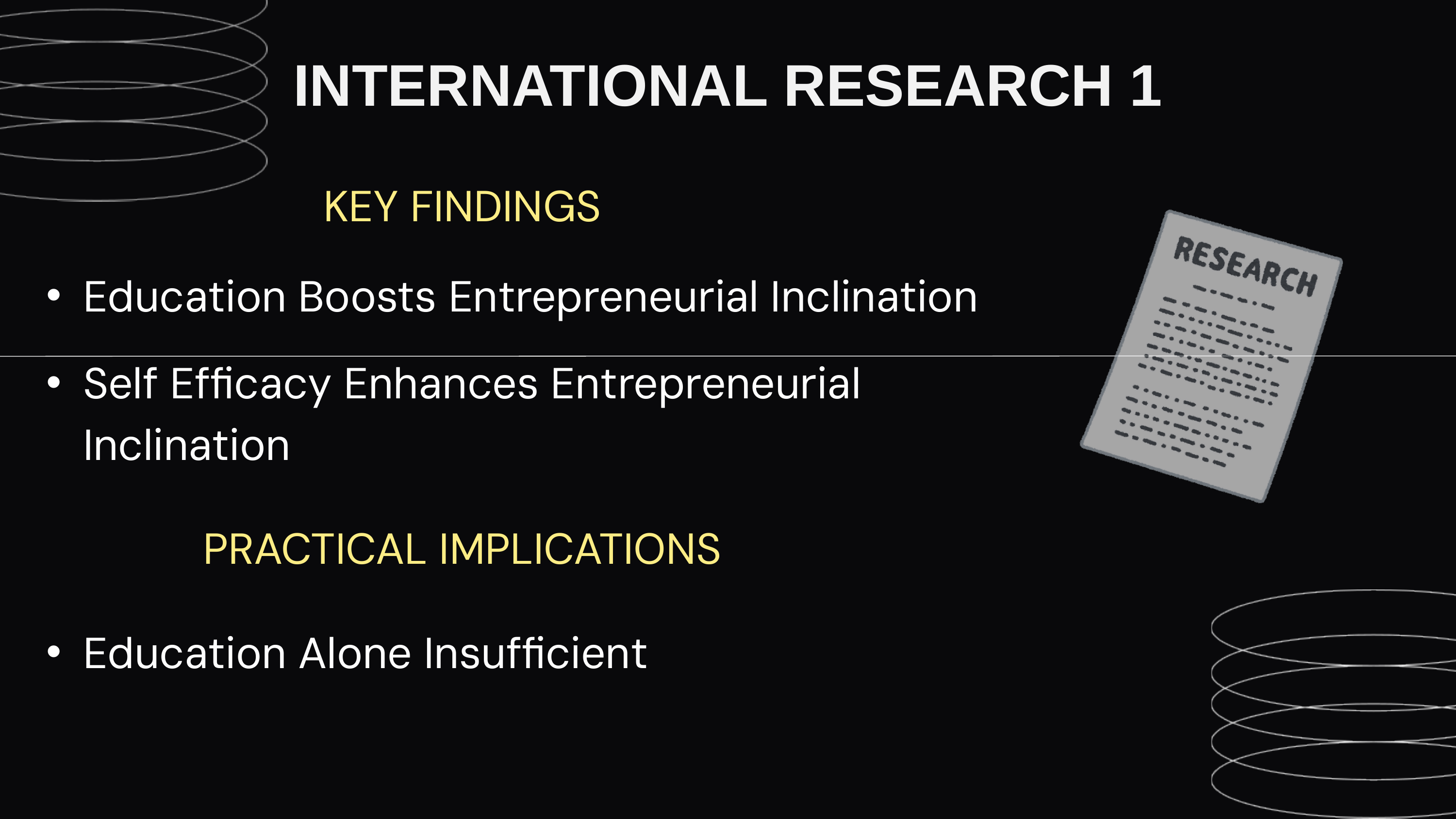

INTERNATIONAL RESEARCH 1
KEY FINDINGS

Education Boosts Entrepreneurial Inclination
Self Efficacy Enhances Entrepreneurial Inclination

PRACTICAL IMPLICATIONS

Education Alone Insufficient